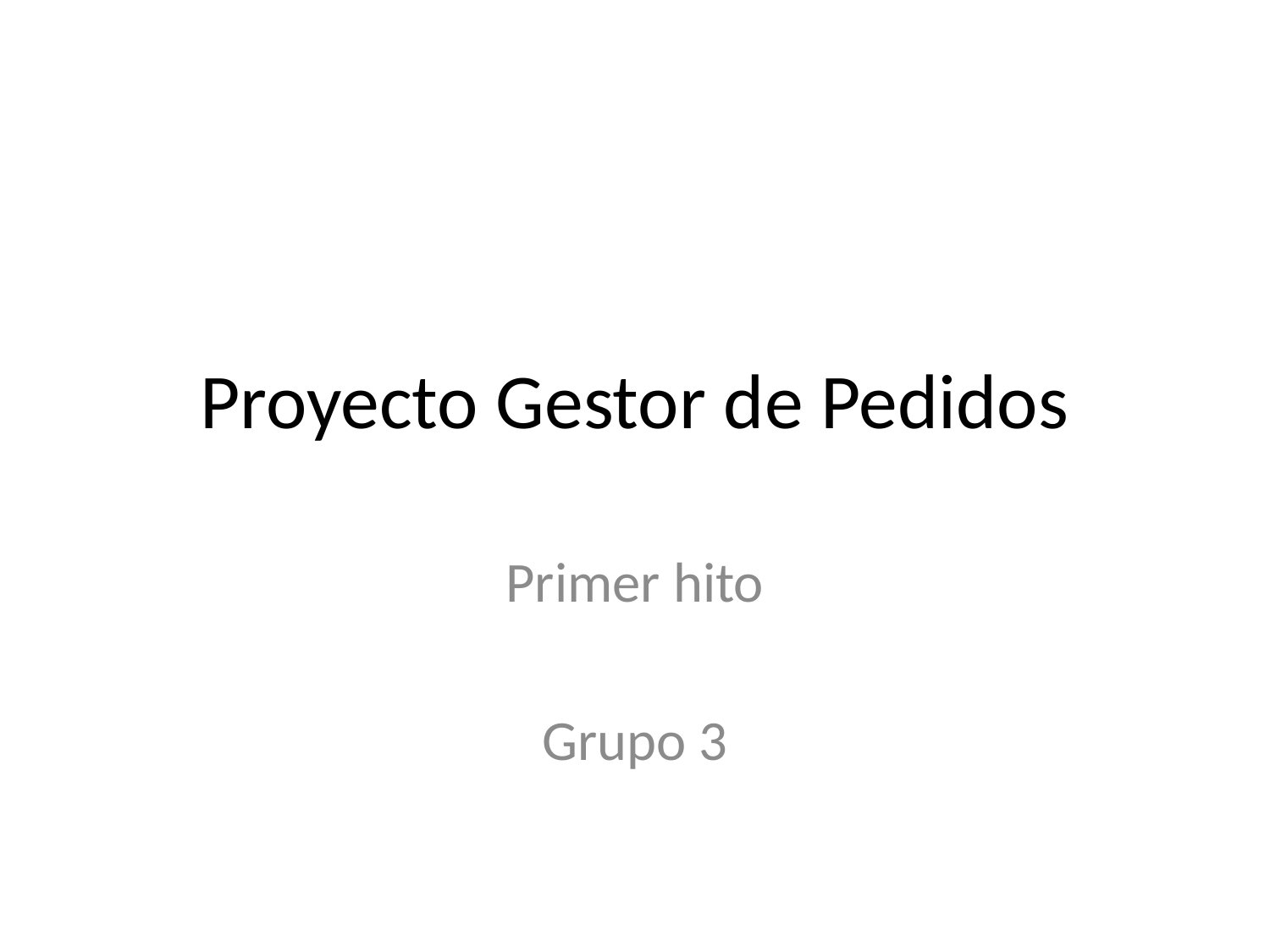

# Proyecto Gestor de Pedidos
Primer hito

Grupo 3